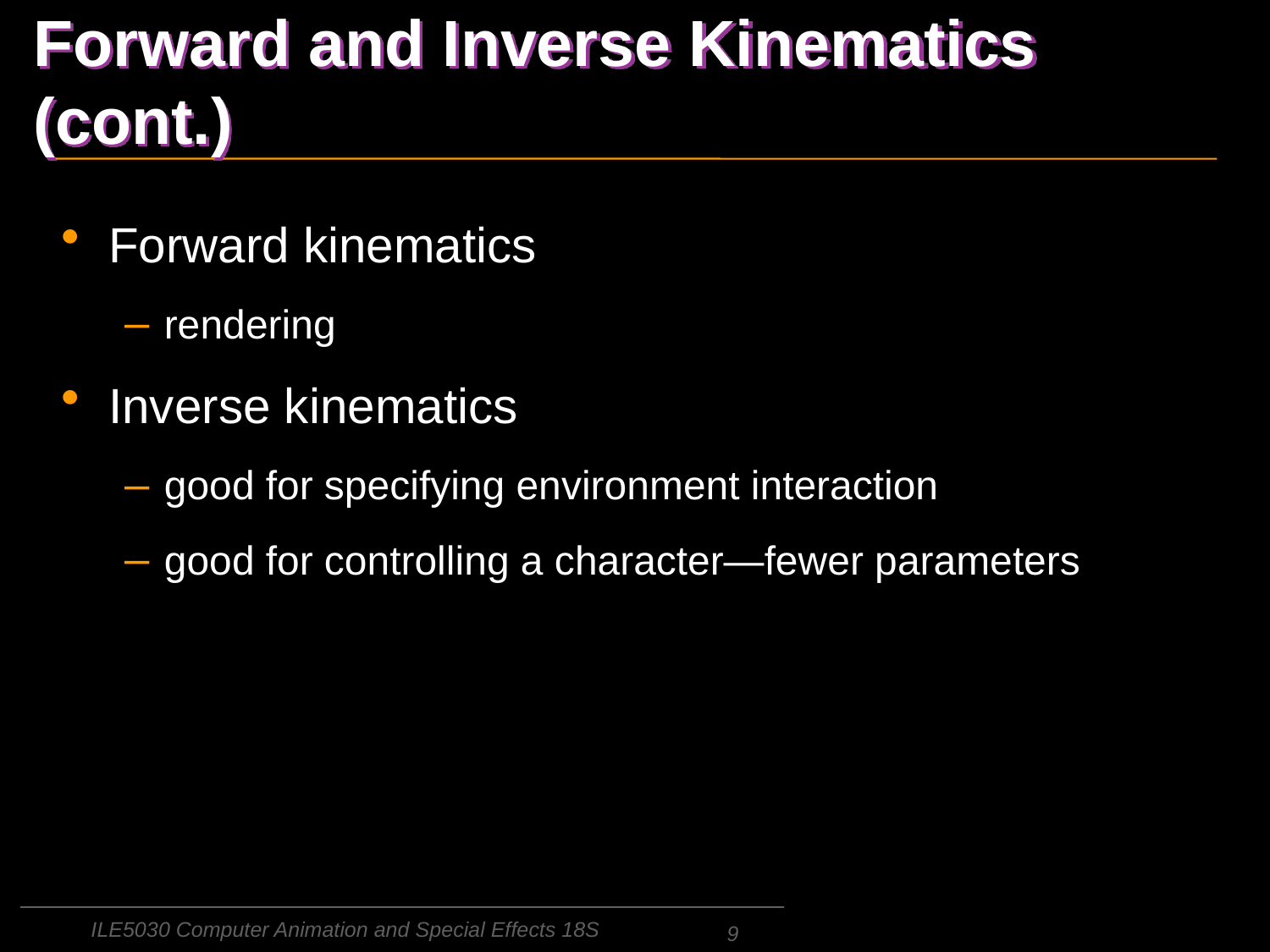

# Forward and Inverse Kinematics (cont.)
Forward kinematics
rendering
Inverse kinematics
good for specifying environment interaction
good for controlling a character—fewer parameters

ILE5030 Computer Animation and Special Effects 18S
9